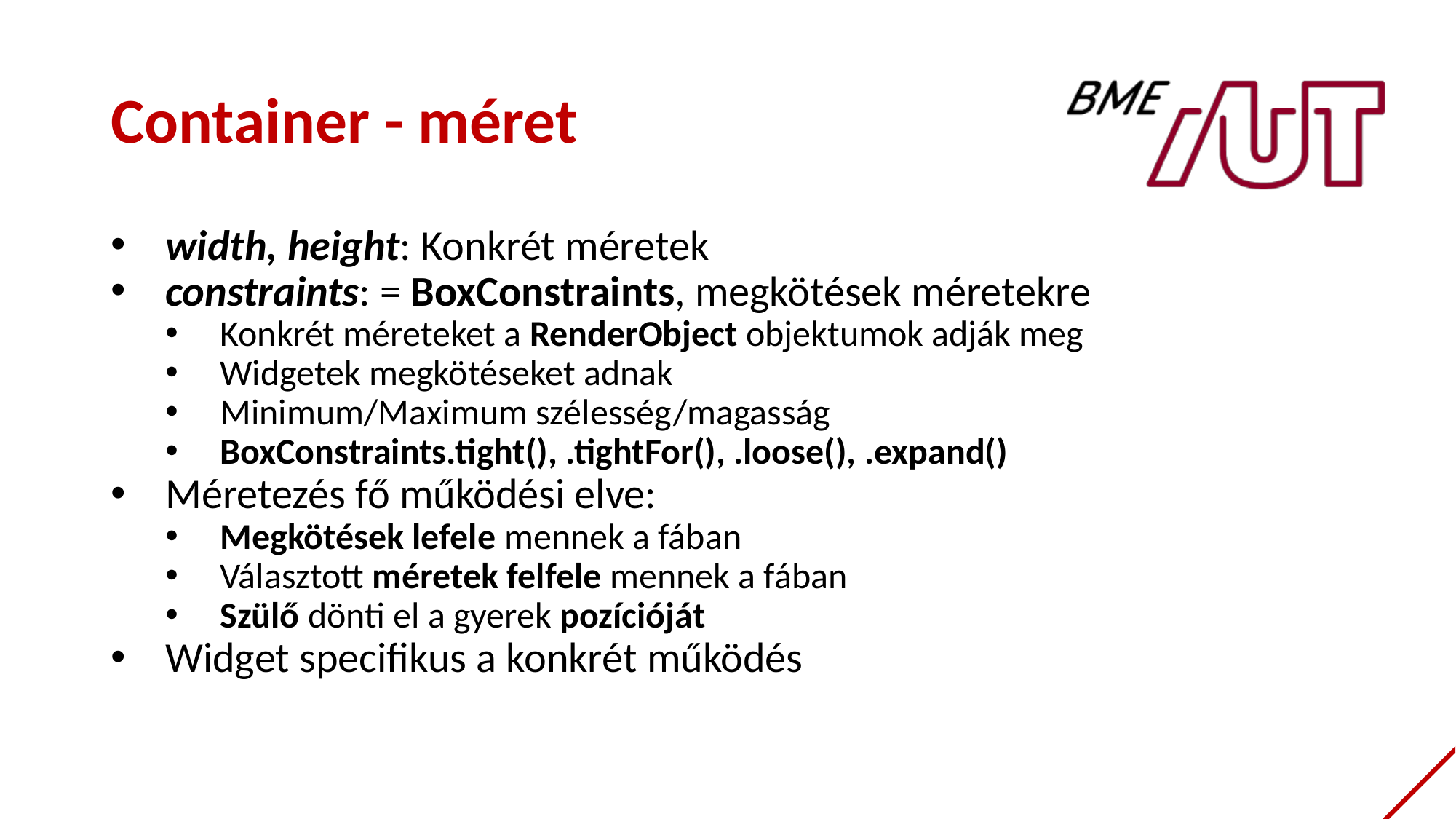

# Container - méret
width, height: Konkrét méretek
constraints: = BoxConstraints, megkötések méretekre
Konkrét méreteket a RenderObject objektumok adják meg
Widgetek megkötéseket adnak
Minimum/Maximum szélesség/magasság
BoxConstraints.tight(), .tightFor(), .loose(), .expand()
Méretezés fő működési elve:
Megkötések lefele mennek a fában
Választott méretek felfele mennek a fában
Szülő dönti el a gyerek pozícióját
Widget specifikus a konkrét működés